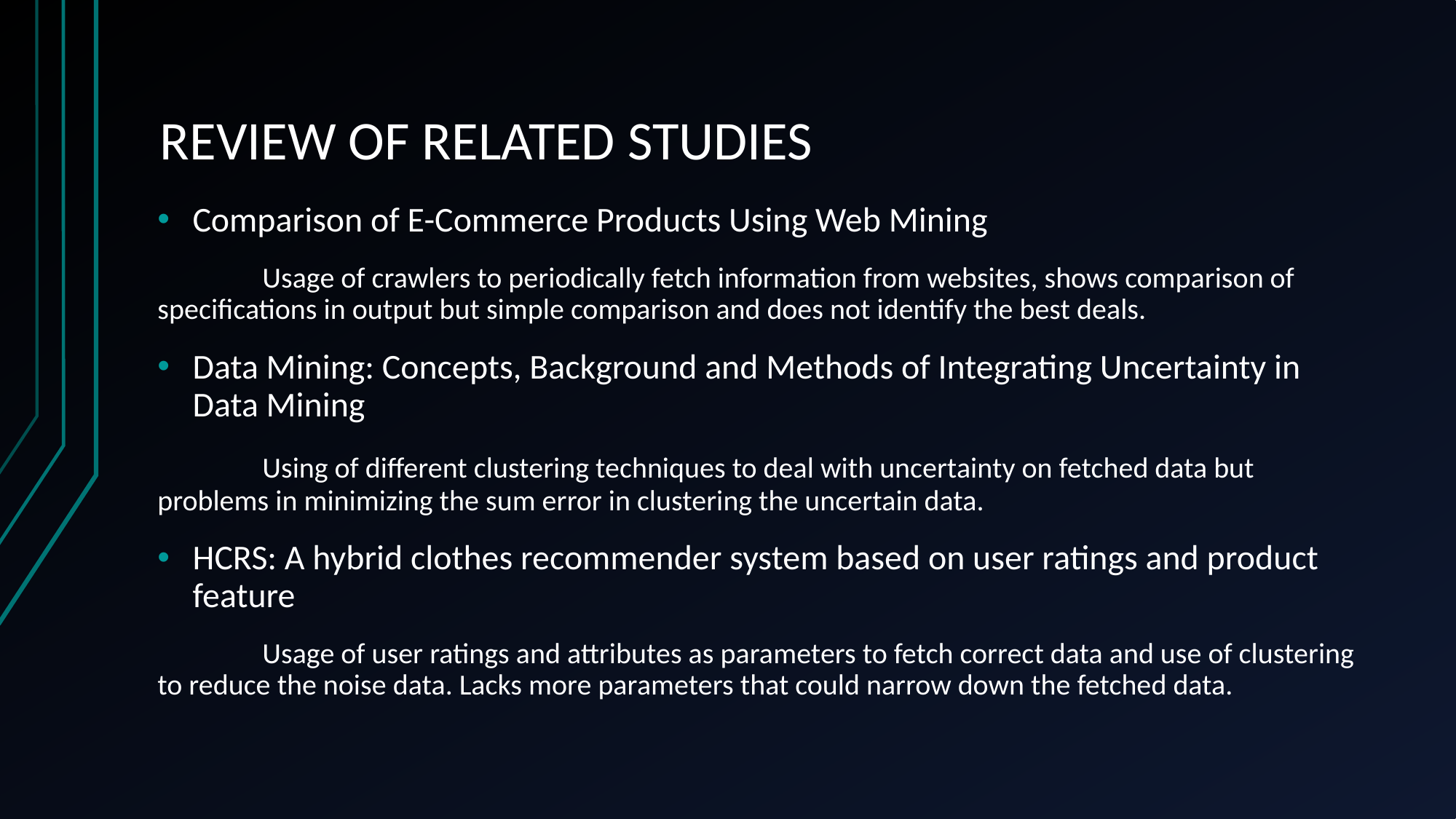

# REVIEW OF RELATED STUDIES
Comparison of E-Commerce Products Using Web Mining
	Usage of crawlers to periodically fetch information from websites, shows comparison of specifications in output but simple comparison and does not identify the best deals.
Data Mining: Concepts, Background and Methods of Integrating Uncertainty in Data Mining
	Using of different clustering techniques to deal with uncertainty on fetched data but problems in minimizing the sum error in clustering the uncertain data.
HCRS: A hybrid clothes recommender system based on user ratings and product feature
	Usage of user ratings and attributes as parameters to fetch correct data and use of clustering to reduce the noise data. Lacks more parameters that could narrow down the fetched data.